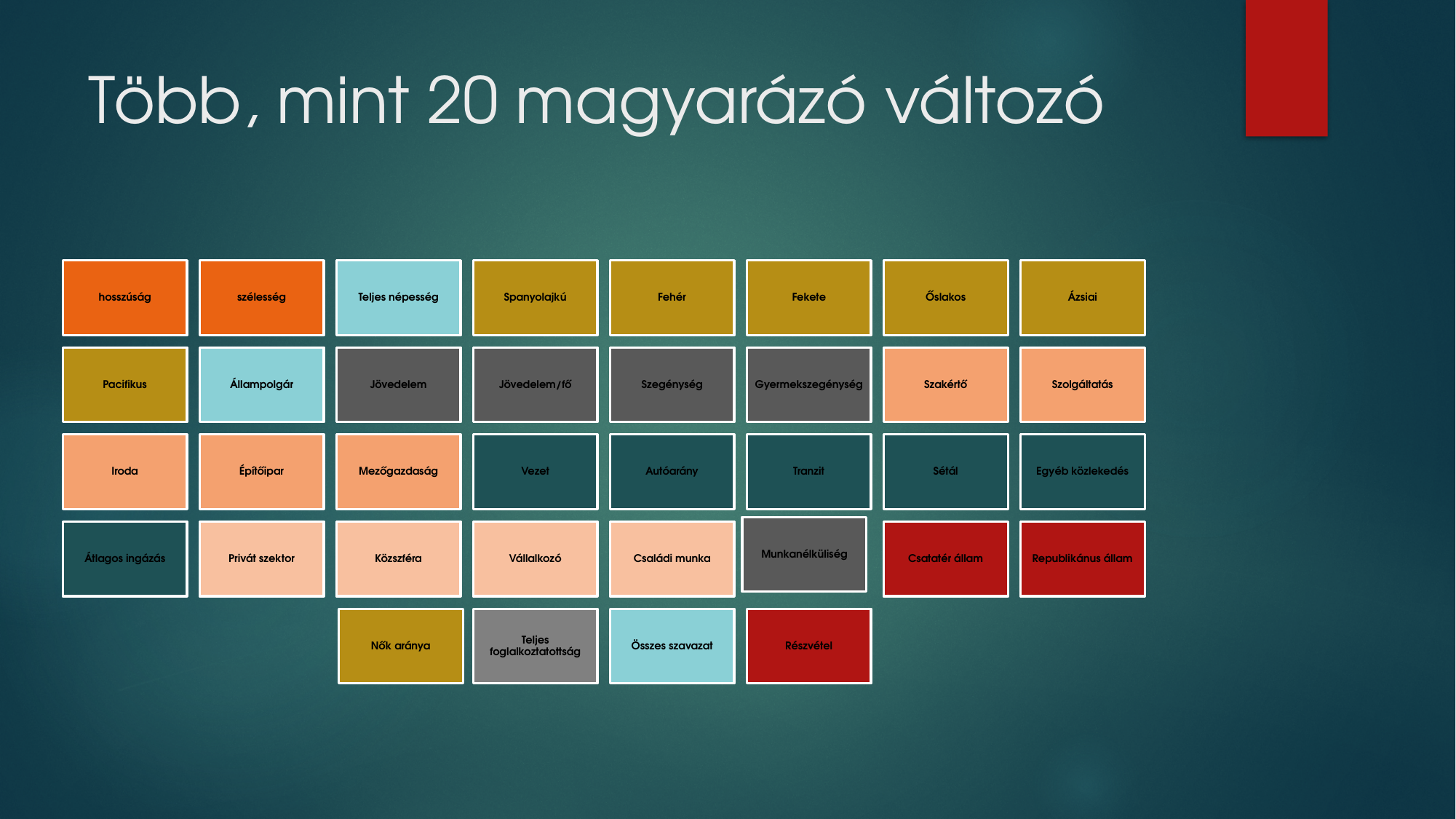

# Több, mint 20 magyarázó változó
hosszúság
szélesség
Teljes népesség
Spanyolajkú
Fehér
Fekete
Őslakos
Ázsiai
Pacifikus
Állampolgár
Jövedelem
Jövedelem/fő
Szegénység
Gyermekszegénység
Szakértő
Szolgáltatás
Iroda
Építőipar
Mezőgazdaság
Vezet
Autóarány
Tranzit
Sétál
Egyéb közlekedés
Átlagos ingázás
Privát szektor
Közszféra
Vállalkozó
Családi munka
Munkanélküliség
Csatatér állam
Republikánus állam
Nők aránya
Teljes foglalkoztatottság
Összes szavazat
Részvétel